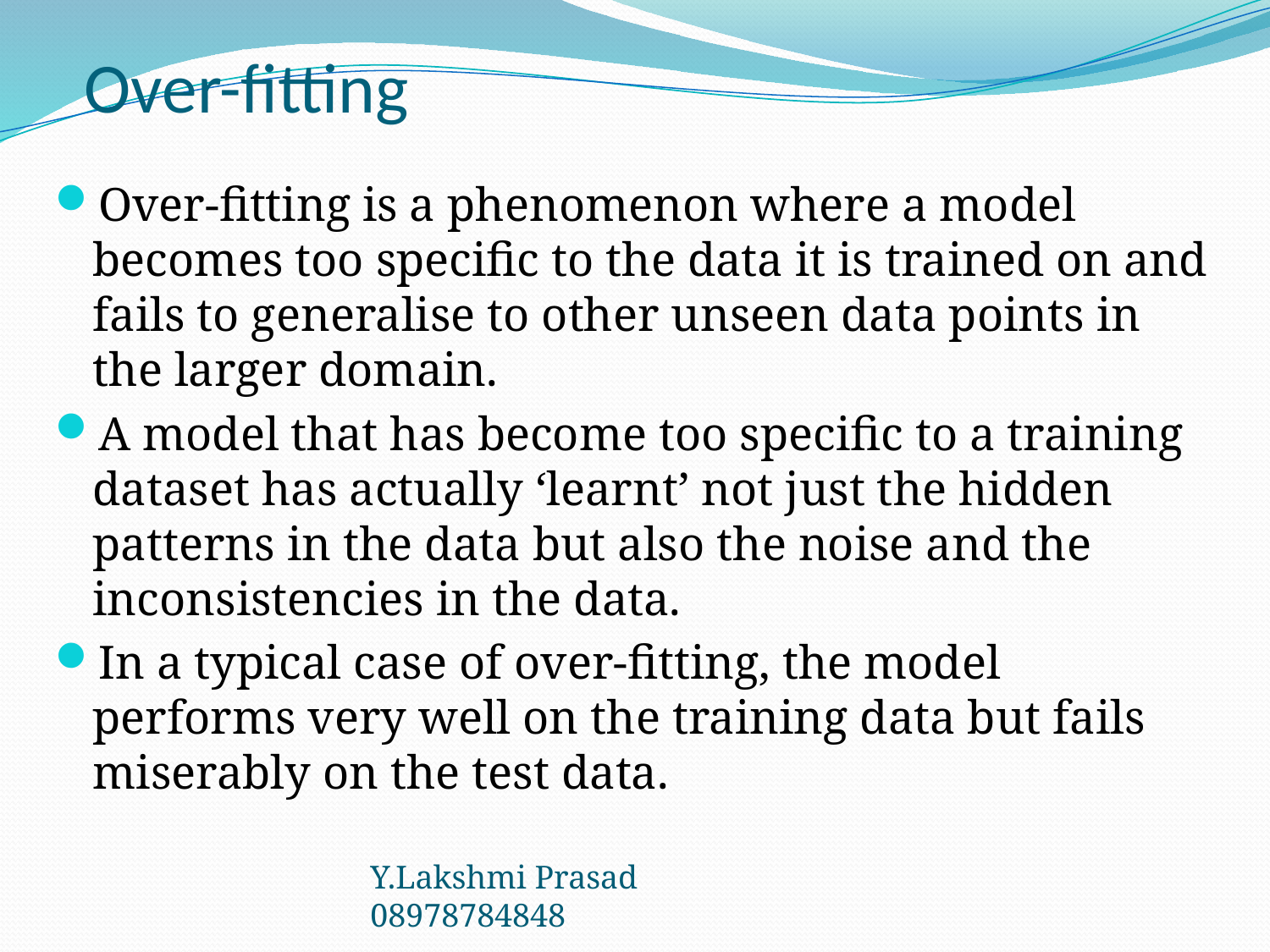

# Over-fitting
Over-fitting is a phenomenon where a model becomes too specific to the data it is trained on and fails to generalise to other unseen data points in the larger domain.
A model that has become too specific to a training dataset has actually ‘learnt’ not just the hidden patterns in the data but also the noise and the inconsistencies in the data.
In a typical case of over-fitting, the model performs very well on the training data but fails miserably on the test data.

Y.Lakshmi Prasad 08978784848